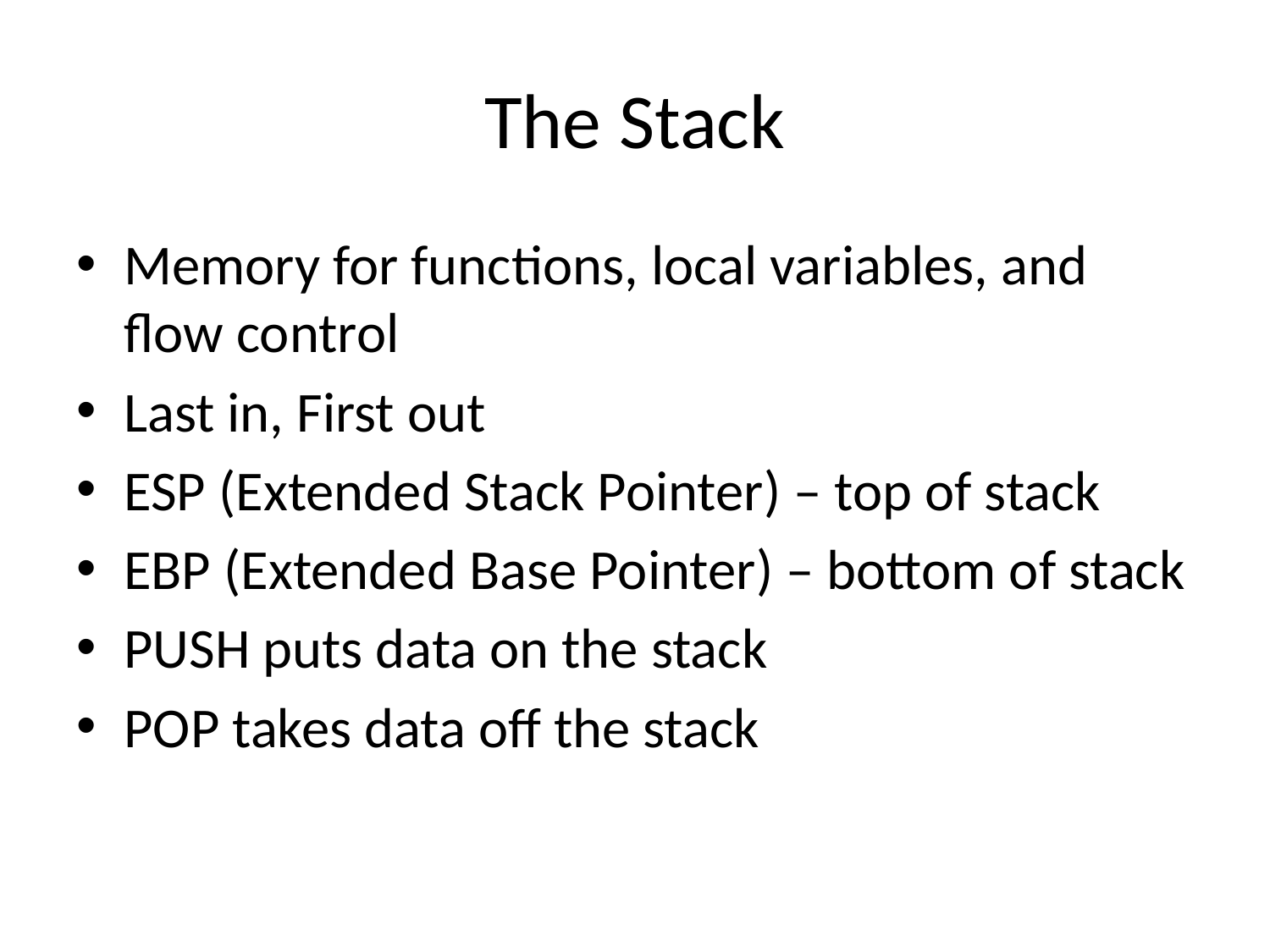

# The Stack
Memory for functions, local variables, and flow control
Last in, First out
ESP (Extended Stack Pointer) – top of stack
EBP (Extended Base Pointer) – bottom of stack
PUSH puts data on the stack
POP takes data off the stack